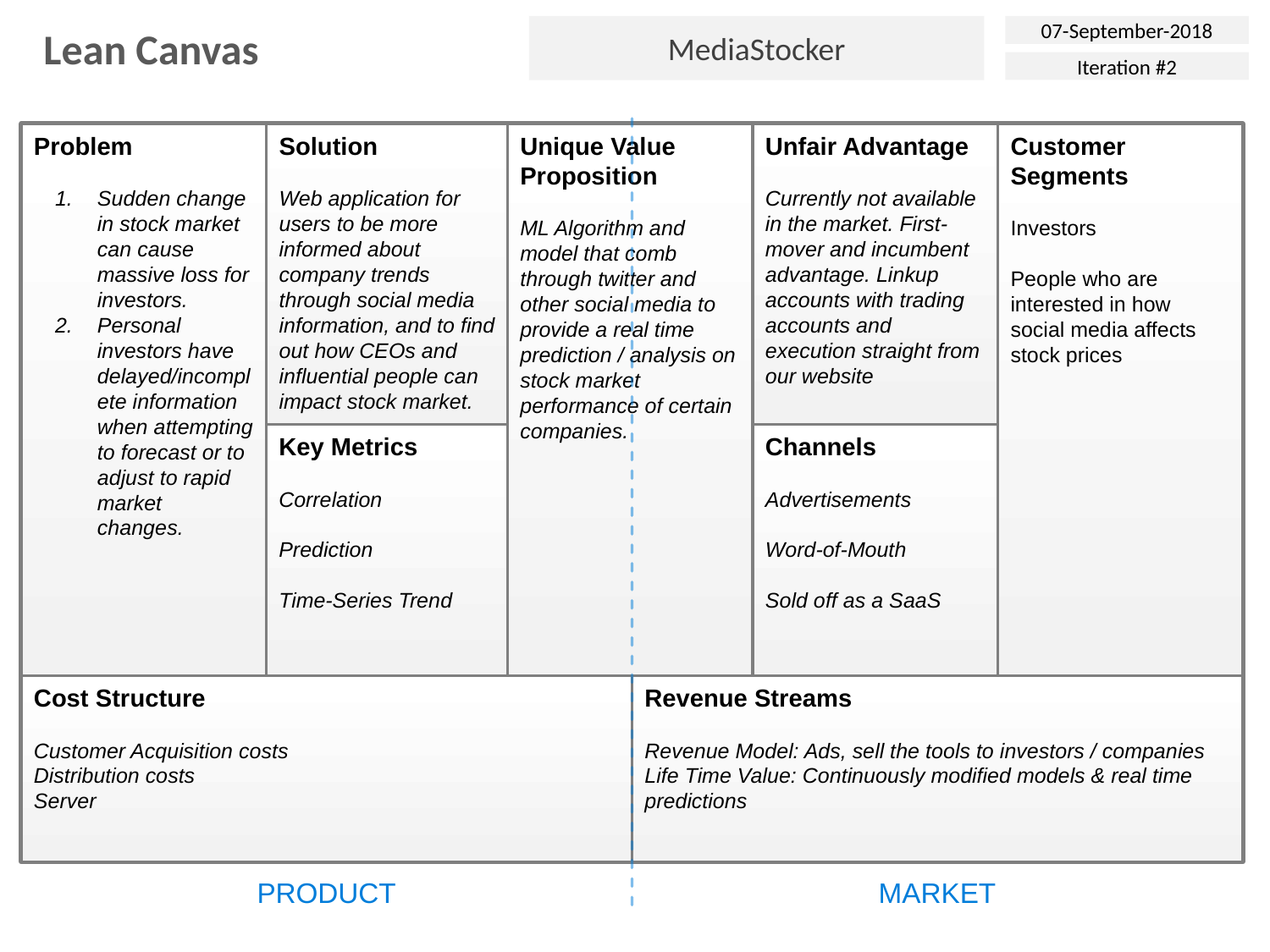

MediaStocker
07-September-2018
Lean Canvas
Iteration #2
Problem

Sudden change in stock market can cause massive loss for investors.
Personal investors have delayed/incomplete information when attempting to forecast or to adjust to rapid market changes.

Solution

Web application for users to be more informed about company trends through social media information, and to find out how CEOs and influential people can impact stock market.

Unique Value Proposition

ML Algorithm and model that comb through twitter and other social media to provide a real time prediction / analysis on stock market performance of certain companies.
Unfair Advantage

Currently not available in the market. First-mover and incumbent advantage. Linkup accounts with trading accounts and execution straight from our website
Customer Segments

Investors

People who are interested in how social media affects stock prices

Key Metrics

Correlation

Prediction

Time-Series Trend
Channels

Advertisements

Word-of-Mouth

Sold off as a SaaS
Cost Structure

Customer Acquisition costs
Distribution costs
Server

Revenue Streams

Revenue Model: Ads, sell the tools to investors / companies
Life Time Value: Continuously modified models & real time predictions

PRODUCT
MARKET